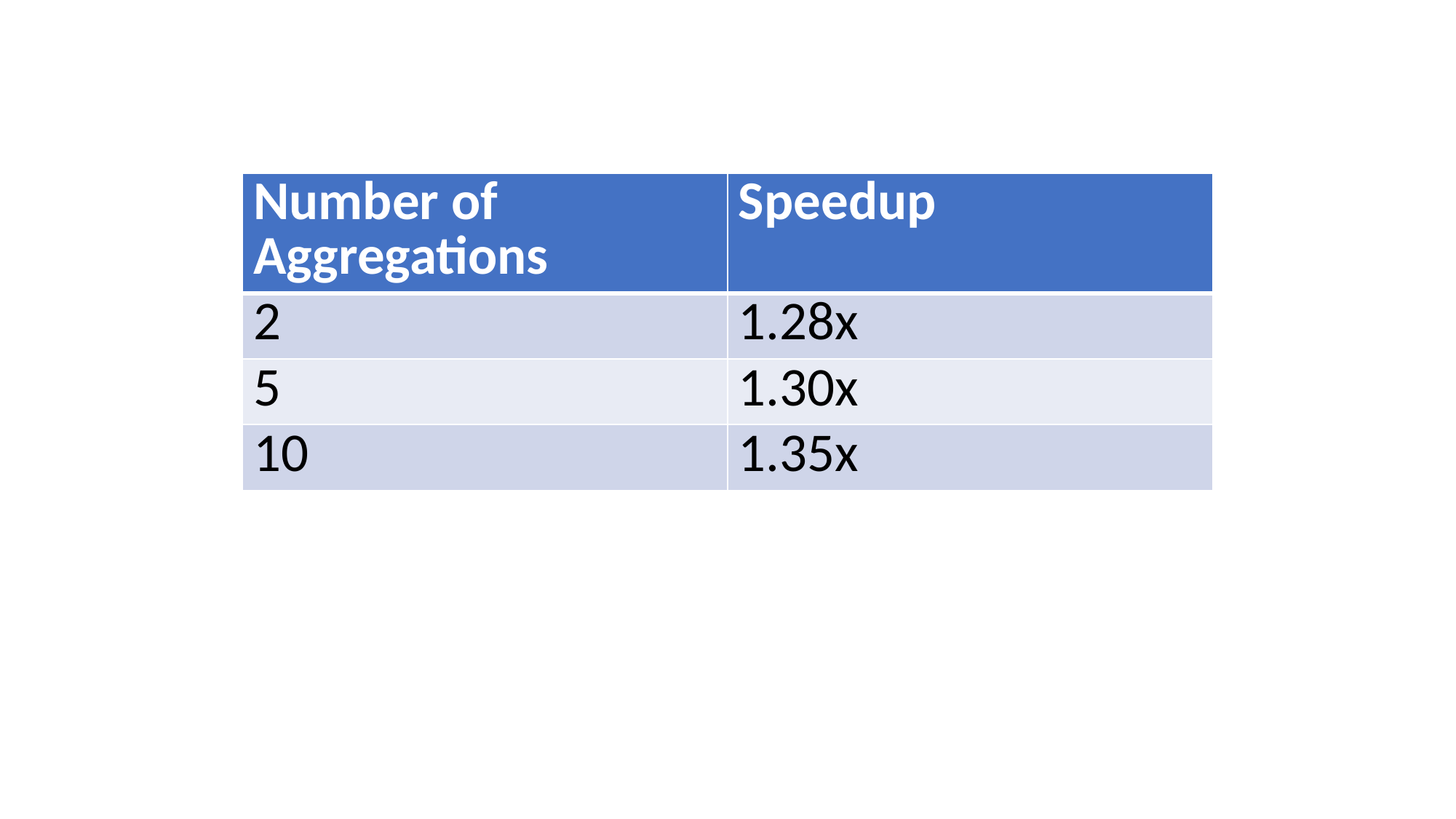

| Number of Aggregations | Speedup |
| --- | --- |
| 2 | 1.28x |
| 5 | 1.30x |
| 10 | 1.35x |